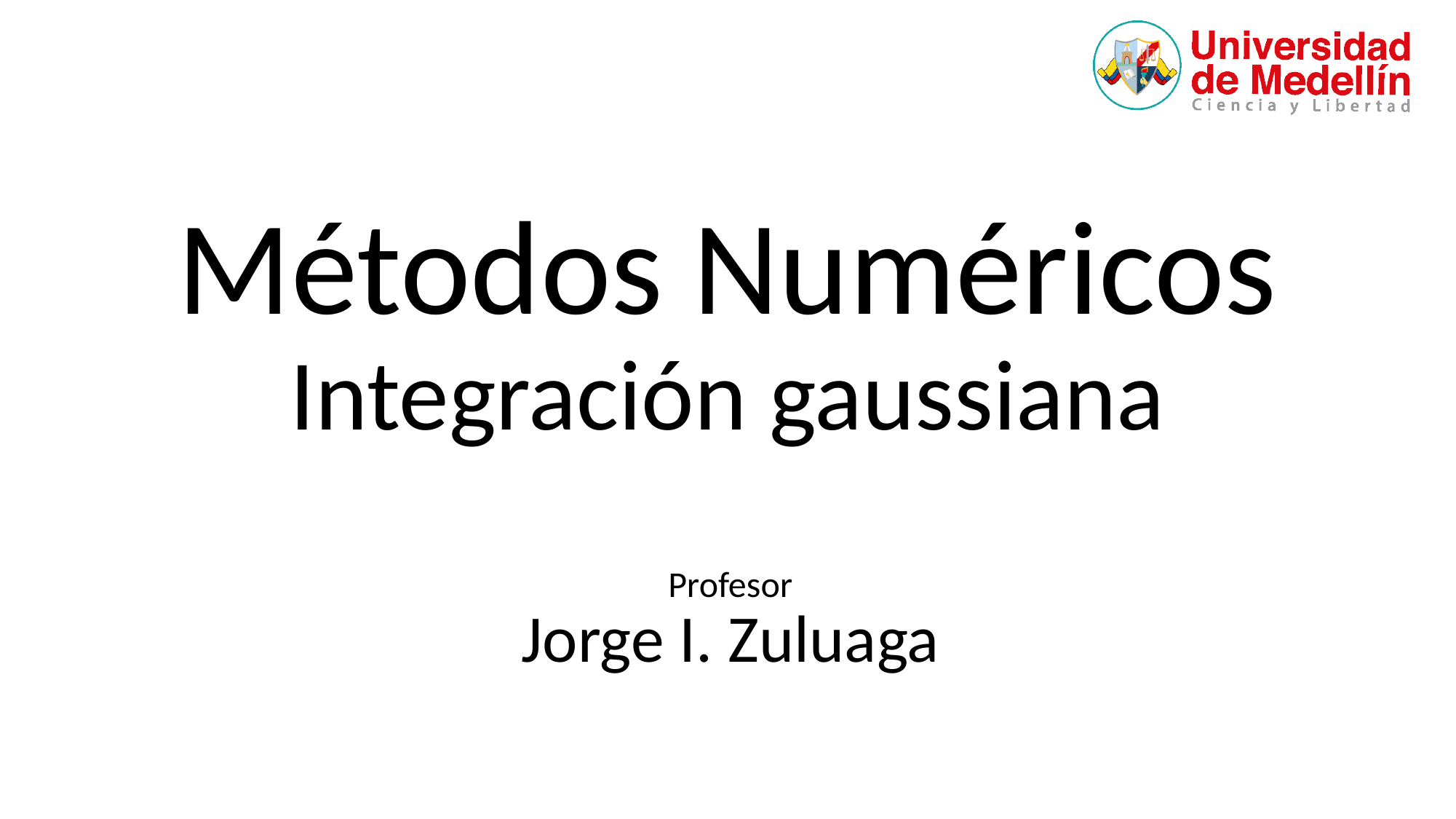

# Métodos Numéricos Integración gaussiana
Profesor
Jorge I. Zuluaga